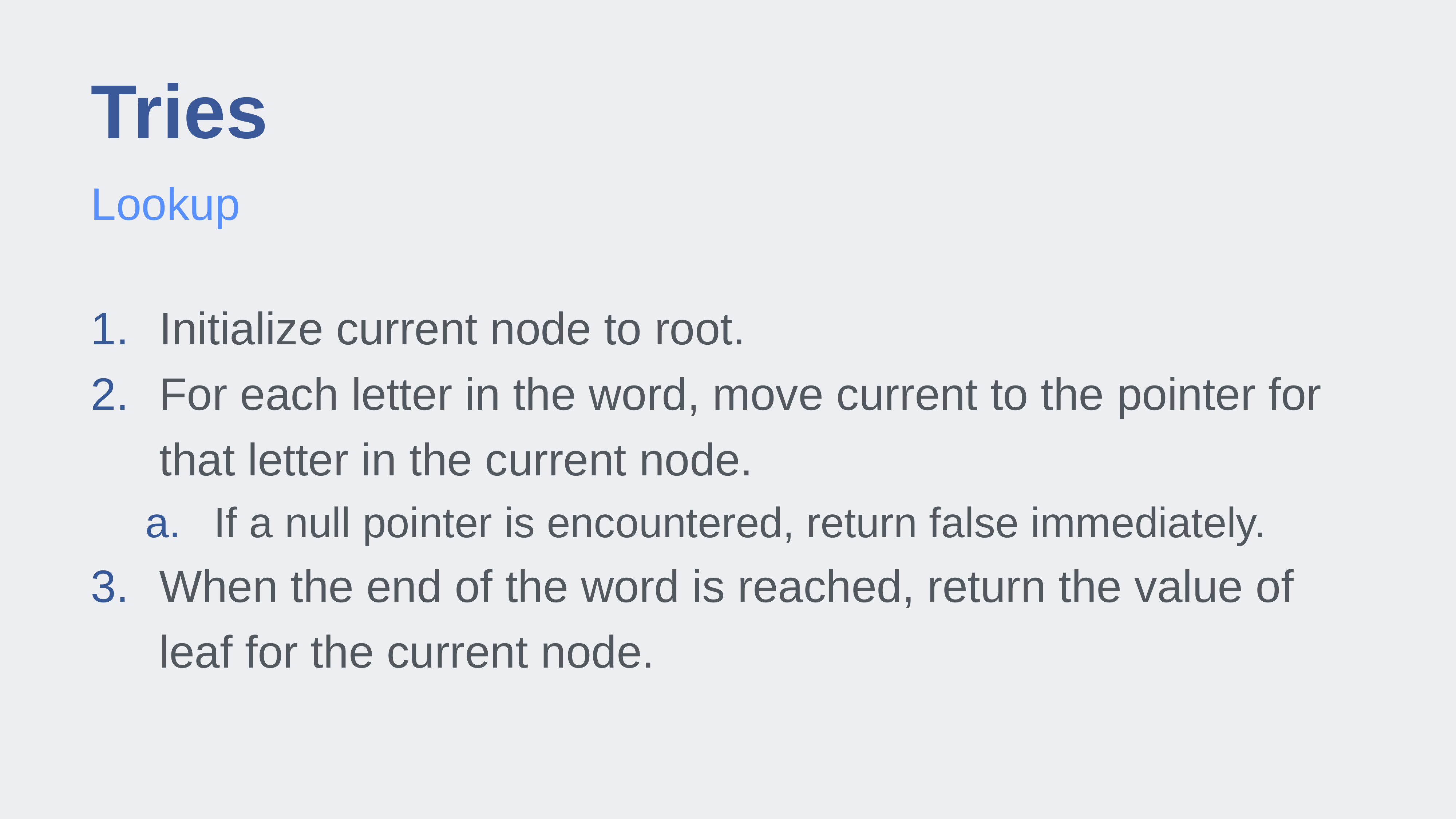

# Tries
Lookup
Initialize current node to root.
For each letter in the word, move current to the pointer for that letter in the current node.
If a null pointer is encountered, return false immediately.
When the end of the word is reached, return the value of leaf for the current node.